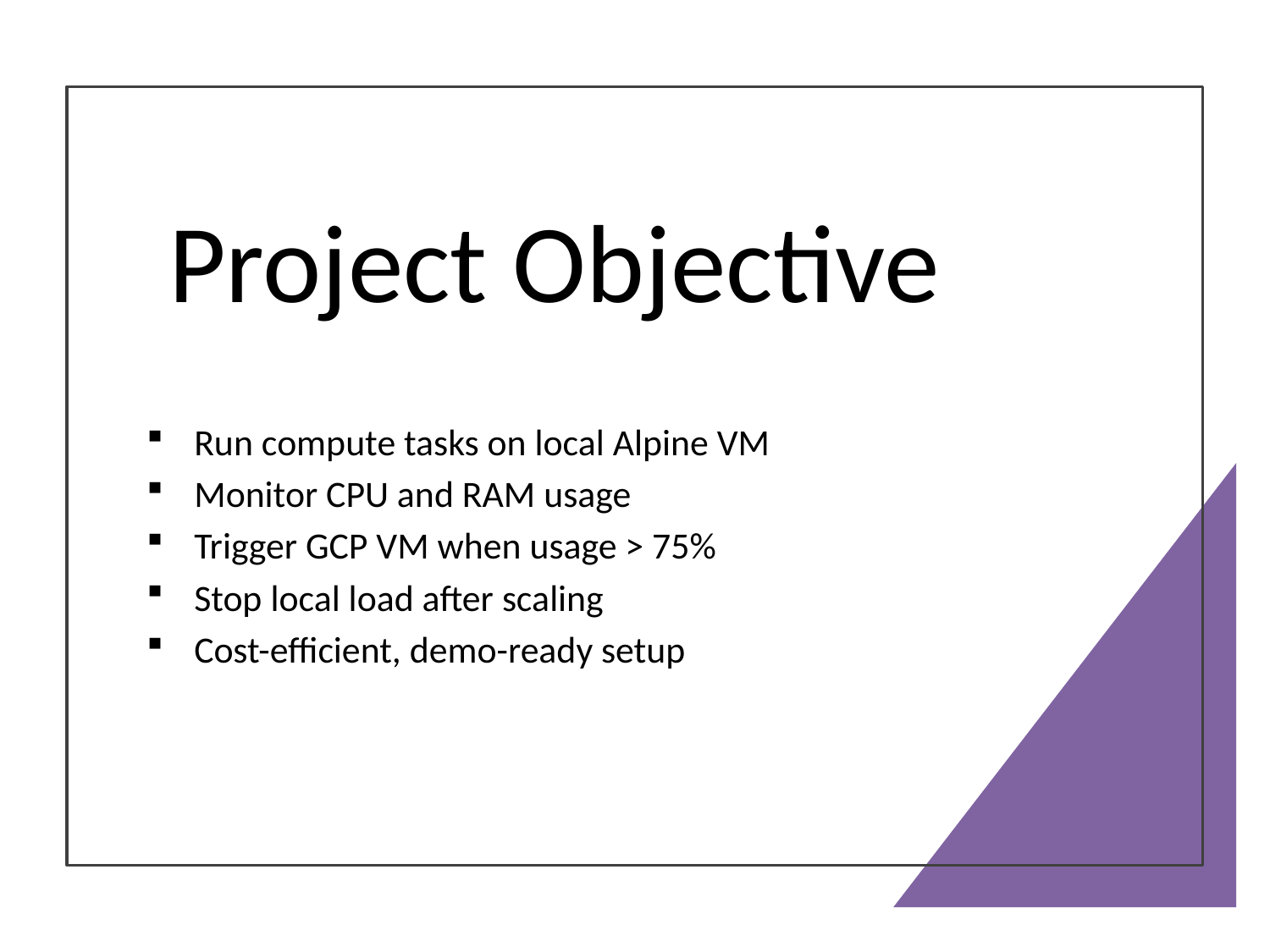

# Project Objective
Run compute tasks on local Alpine VM
Monitor CPU and RAM usage
Trigger GCP VM when usage > 75%
Stop local load after scaling
Cost-efficient, demo-ready setup